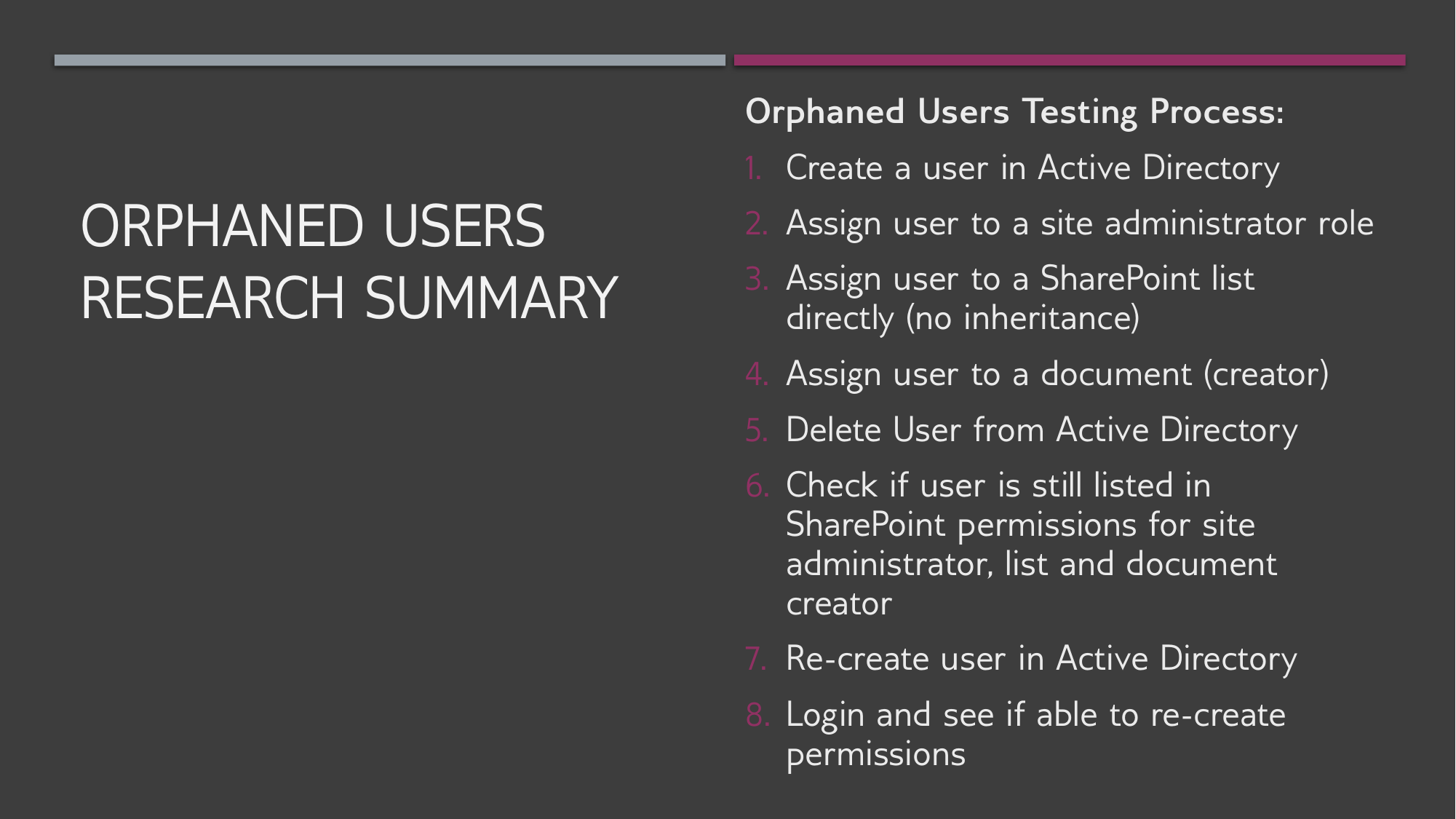

Orphaned Users Testing Process:
Create a user in Active Directory
Assign user to a site administrator role
Assign user to a SharePoint list directly (no inheritance)
Assign user to a document (creator)
Delete User from Active Directory
Check if user is still listed in SharePoint permissions for site administrator, list and document creator
Re-create user in Active Directory
Login and see if able to re-create permissions

# Orphaned users research summary